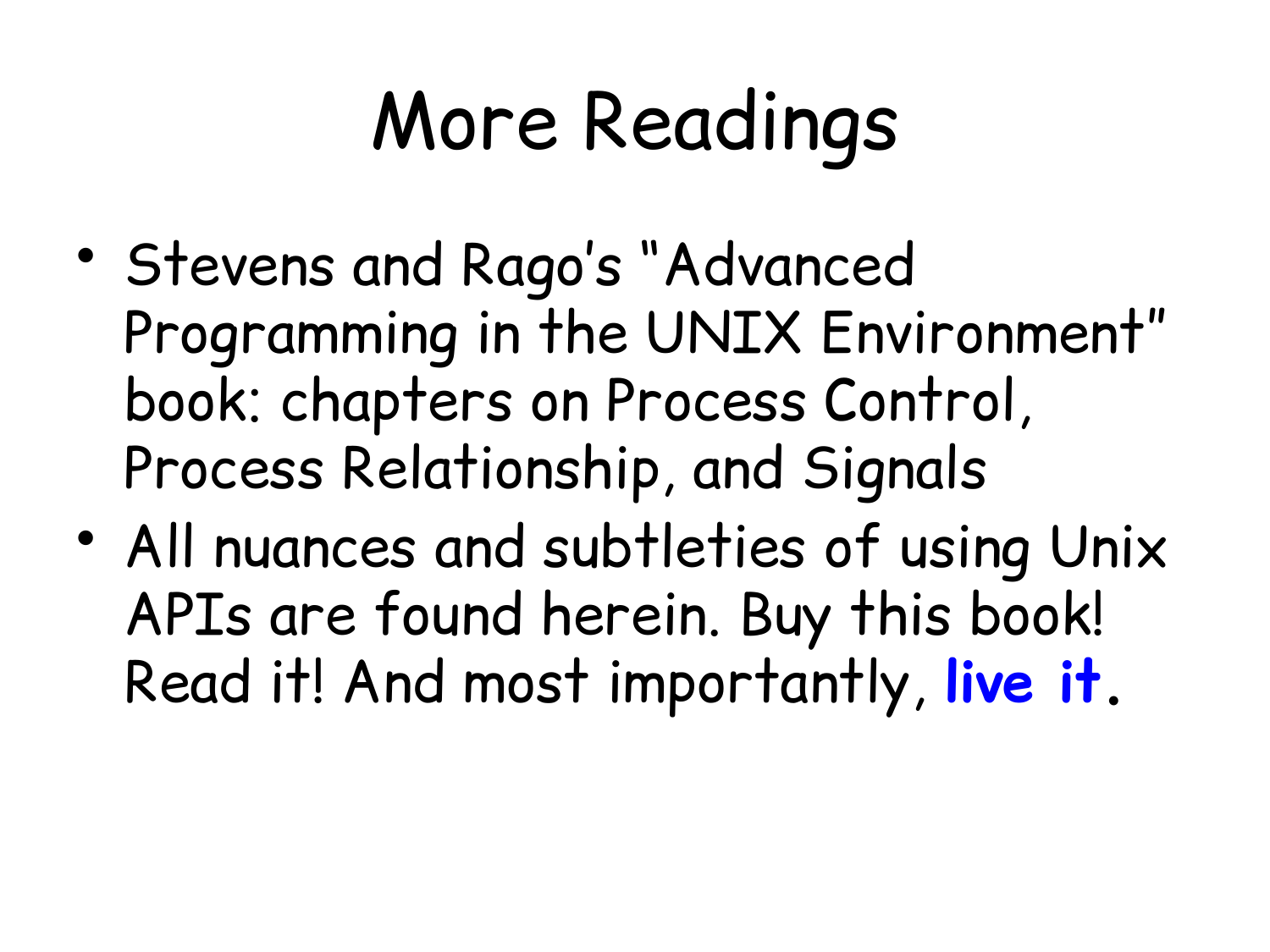

# More Readings
Stevens and Rago’s “Advanced Programming in the UNIX Environment”
book: chapters on Process Control, Process Relationship, and Signals
All nuances and subtleties of using Unix APIs are found herein. Buy this book! Read it! And most importantly, live it.